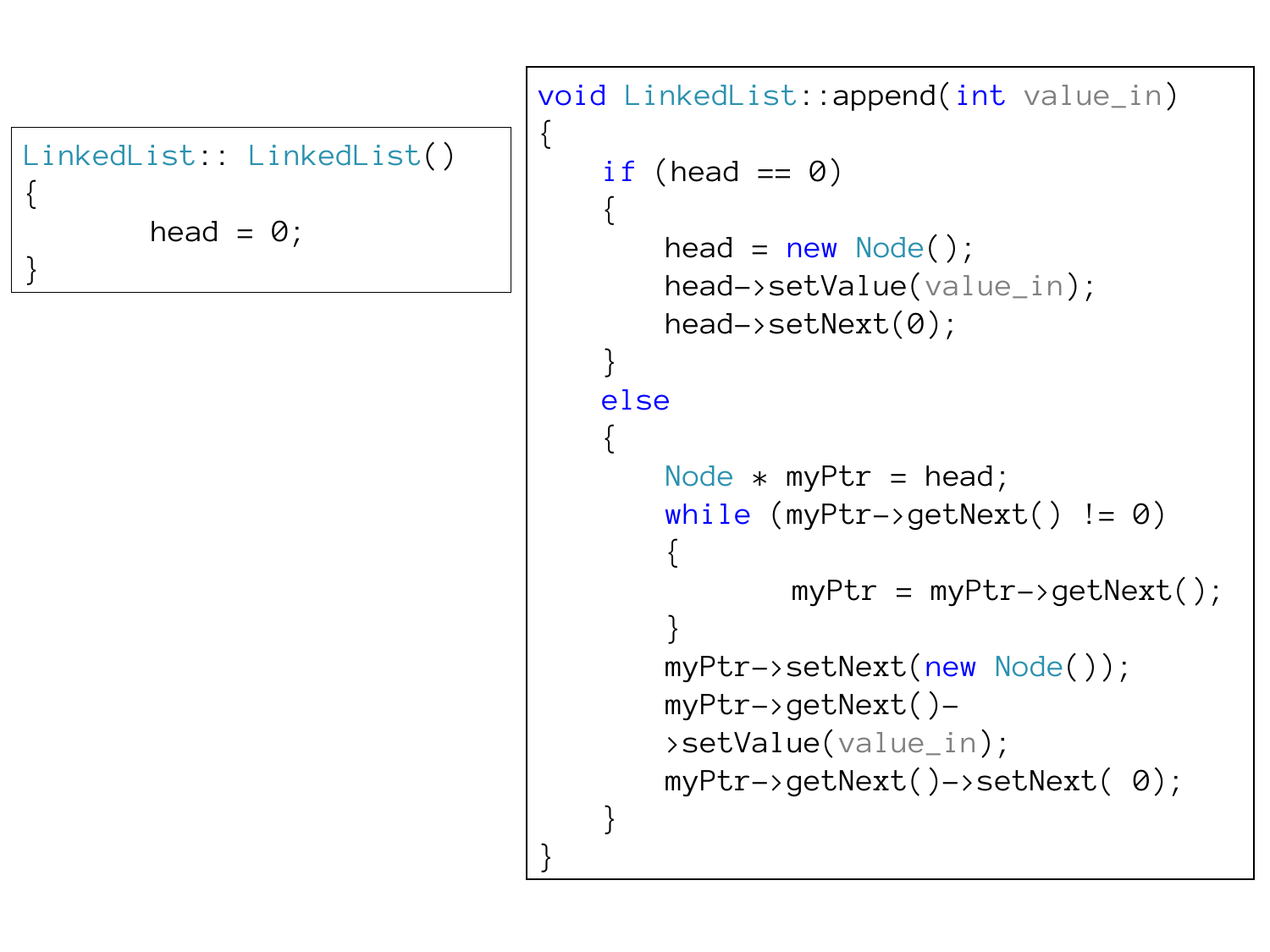

void LinkedList::append(int value_in)
{
if (head == 0)
{
head = new Node();
head->setValue(value_in);
head->setNext(0);
}
else
{
Node * myPtr = head;
while (myPtr->getNext() != 0)
{
	myPtr = myPtr->getNext();
}
myPtr->setNext(new Node());
myPtr->getNext()->setValue(value_in);
myPtr->getNext()->setNext( 0);
}
}
LinkedList:: LinkedList()
{
	head = 0;
}